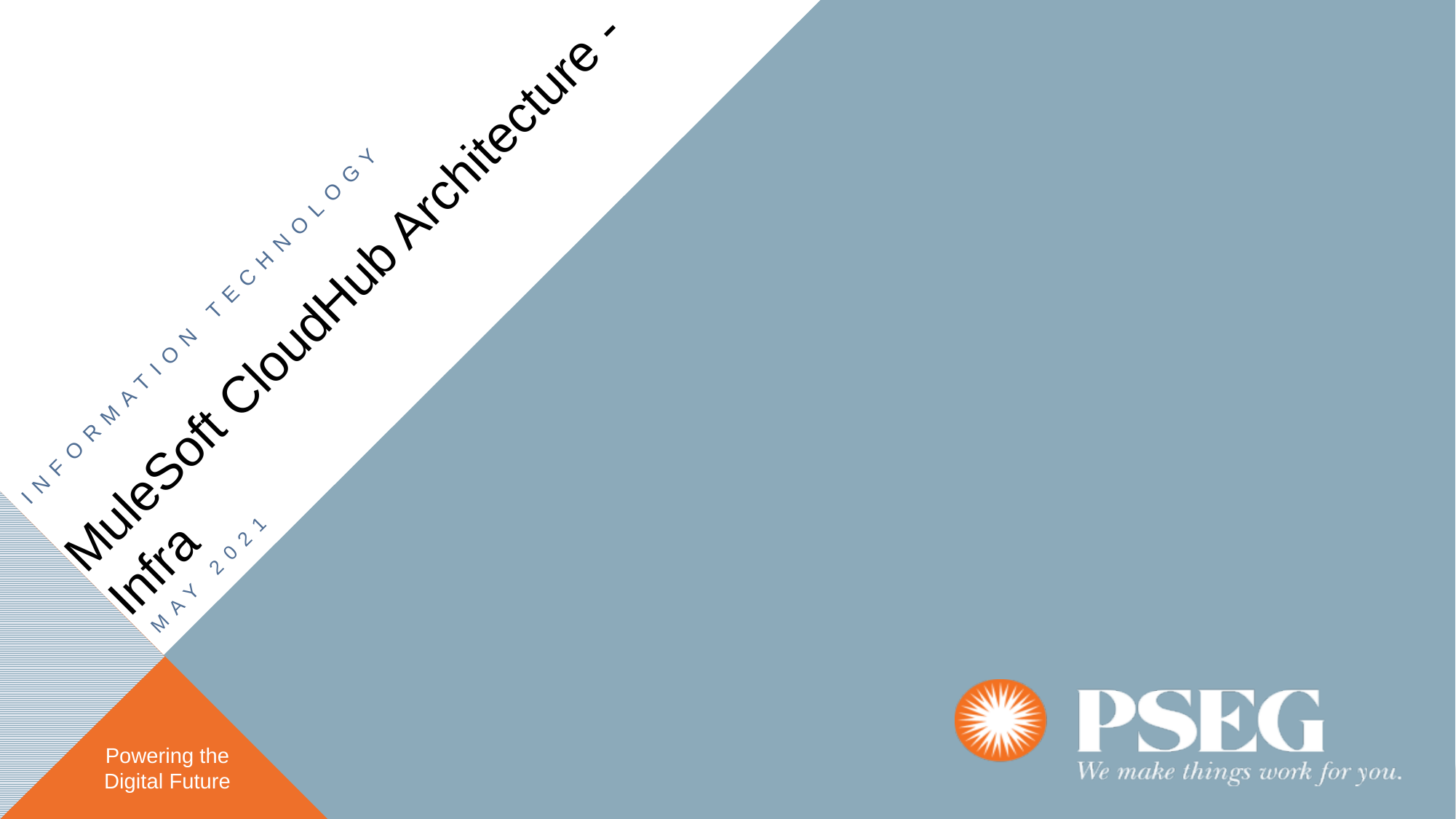

# MuleSoft CloudHub Architecture - Infra
May 2021